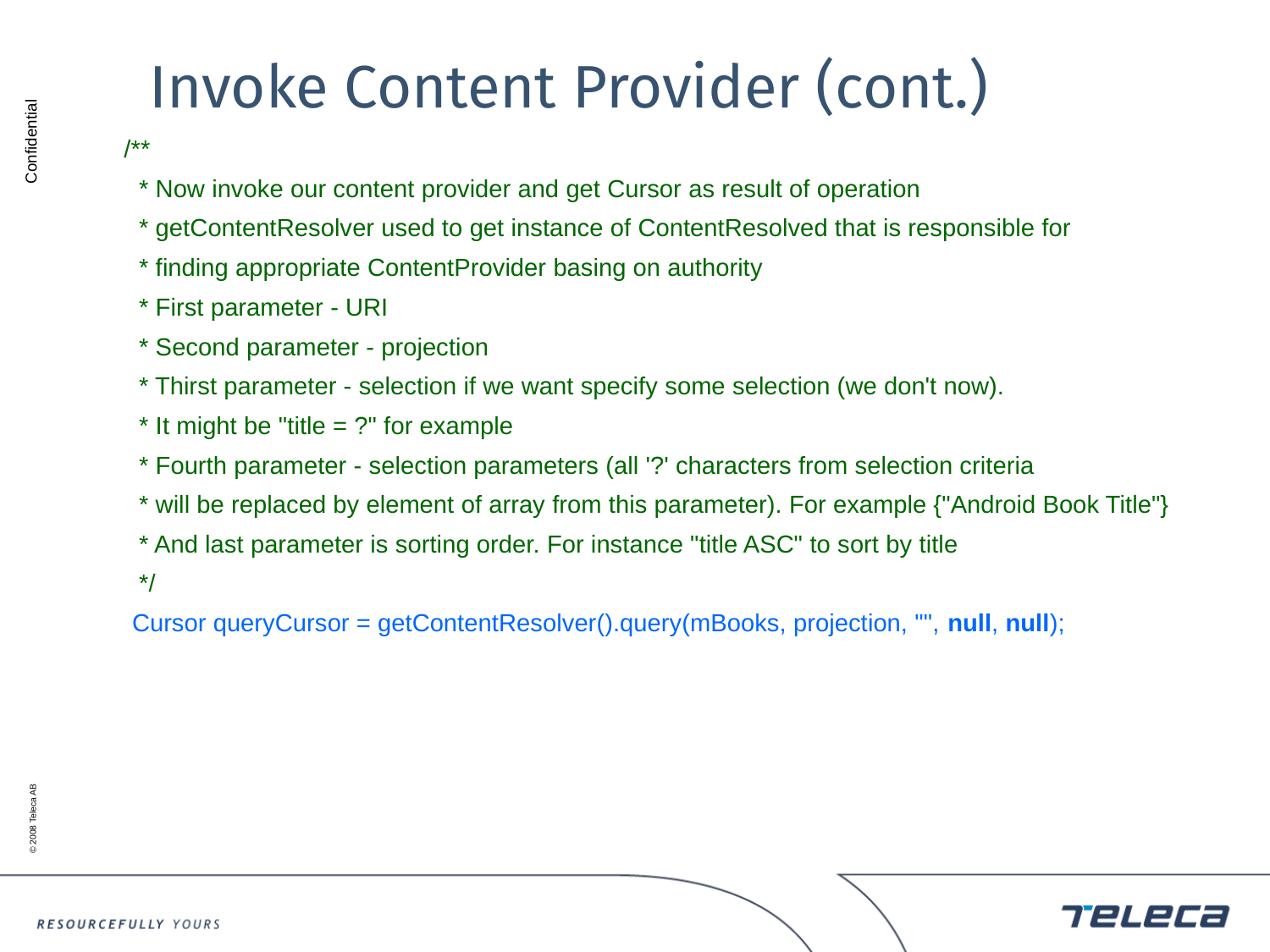

# Invoke Content Provider (cont.)
	/**
         * Now invoke our content provider and get Cursor as result of operation
         * getContentResolver used to get instance of ContentResolved that is responsible for
         * finding appropriate ContentProvider basing on authority
         * First parameter - URI
         * Second parameter - projection
         * Thirst parameter - selection if we want specify some selection (we don't now).
         * It might be "title = ?" for example
         * Fourth parameter - selection parameters (all '?' characters from selection criteria
         * will be replaced by element of array from this parameter). For example {"Android Book Title"}
         * And last parameter is sorting order. For instance "title ASC" to sort by title
         */
        Cursor queryCursor = getContentResolver().query(mBooks, projection, "", null, null);